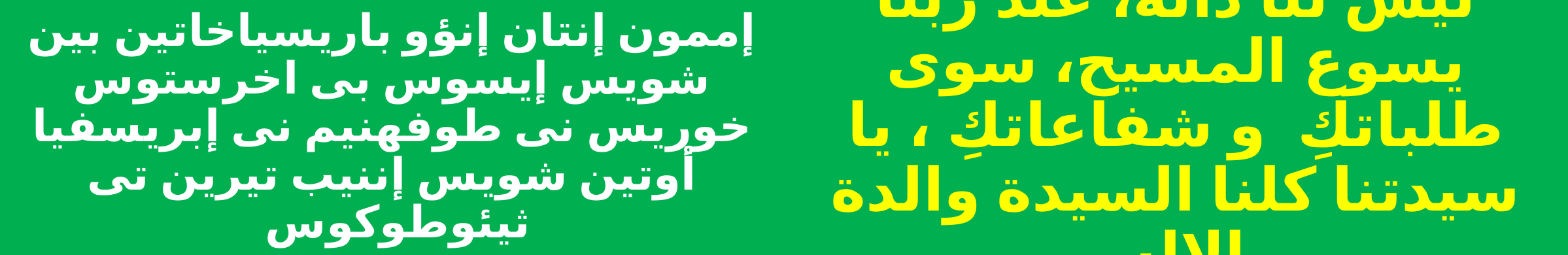

إممون إنتان إنؤو باريسياخاتين بين شويس إيسوس بى اخرستوس خوريس نى طوفهنيم نى إبريسفيا أوتين شويس إننيب تيرين تى ثيئوطوكوس
ليس لنا دالة، عند ربنا يسوع المسيح، سوى طلباتكِ  و شفاعاتكِ ، يا سيدتنا كلنا السيدة والدة الإله